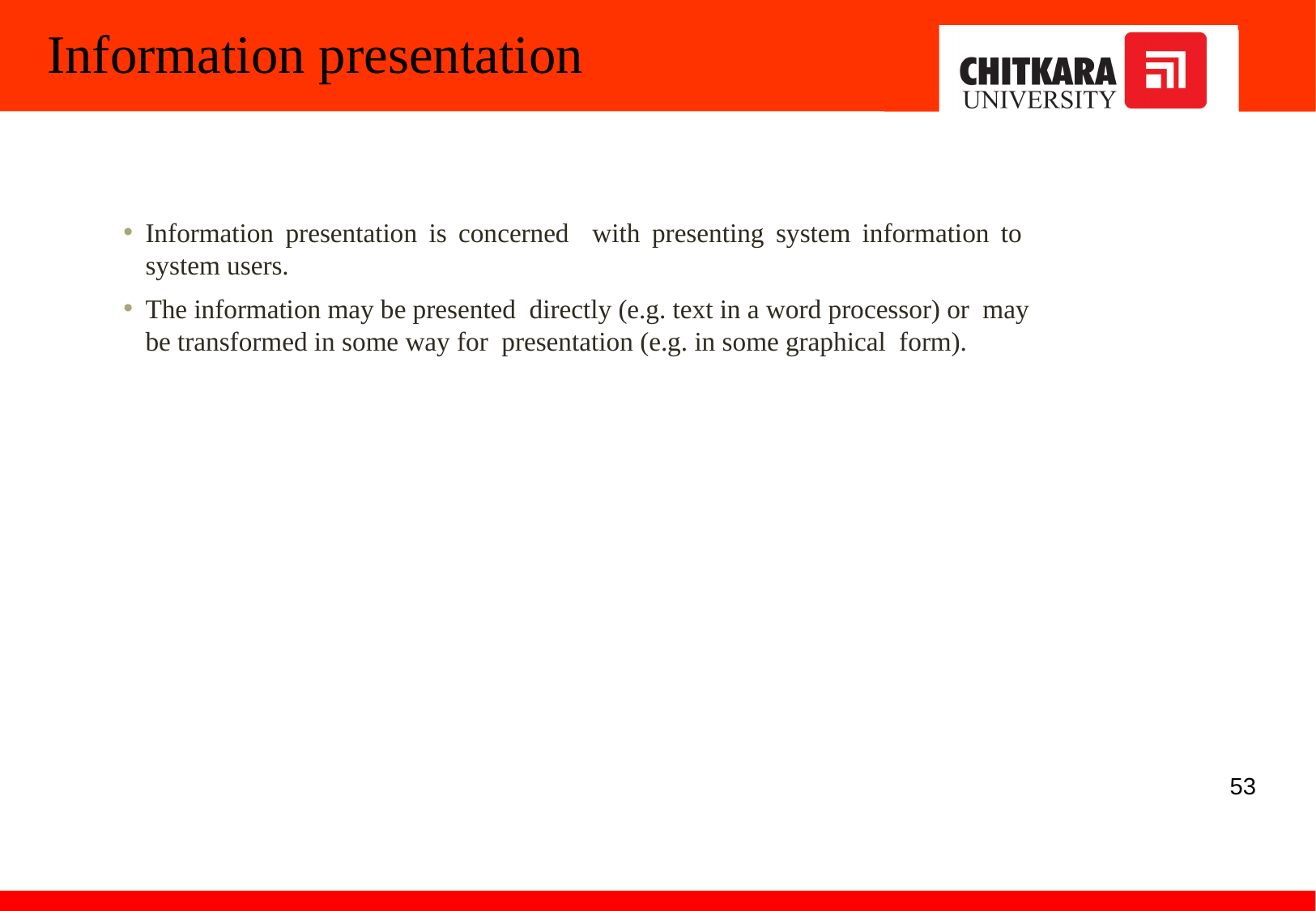

# Information presentation
Information presentation is concerned  with presenting system information to  system users.
The information may be presented  directly (e.g. text in a word processor) or  may be transformed in some way for  presentation (e.g. in some graphical  form).

53